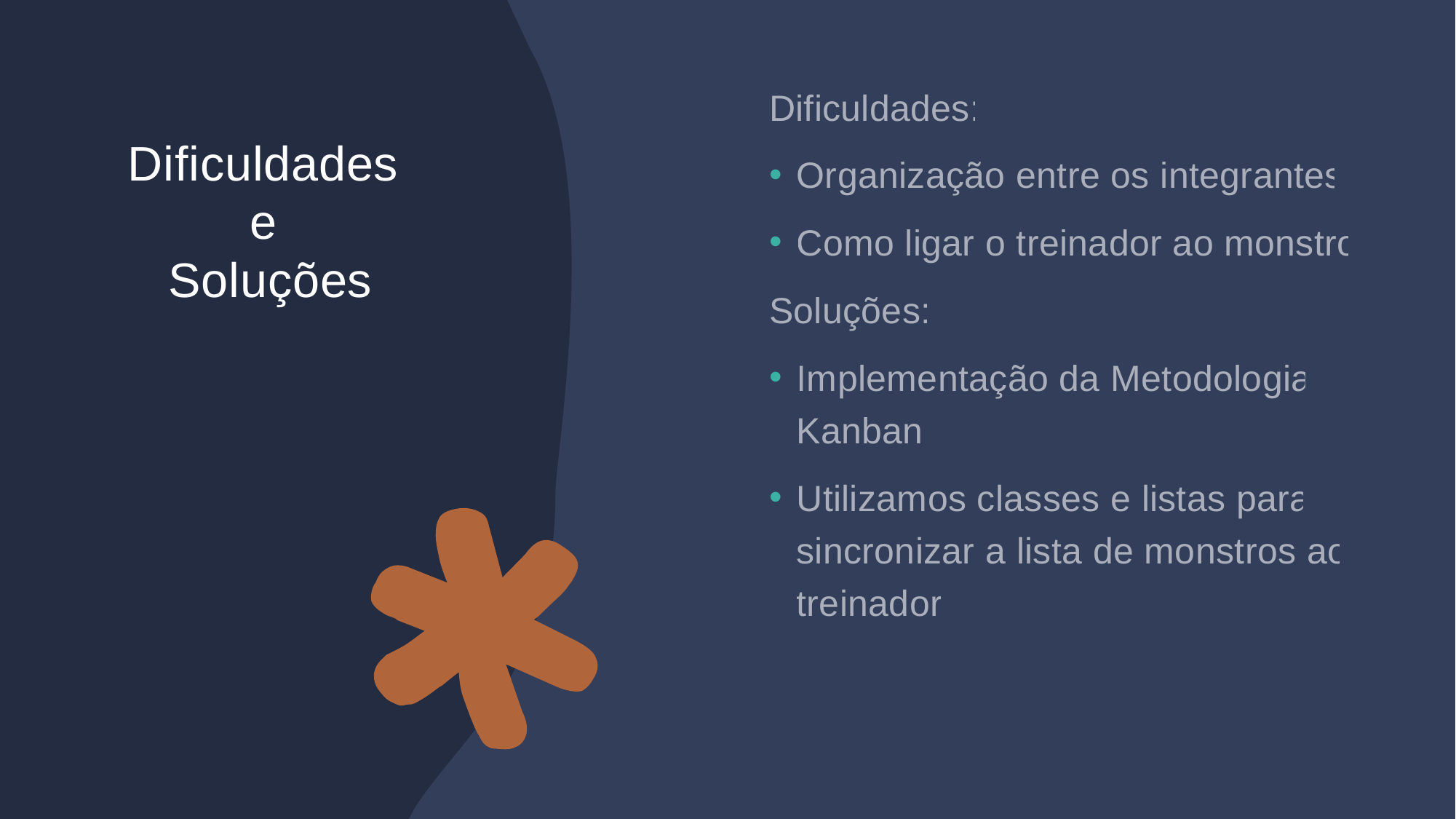

# Dificuldades e Soluções
Dificuldades:
Organização entre os integrantes
Como ligar o treinador ao monstro
Soluções:
Implementação da Metodologia Kanban
Utilizamos classes e listas para sincronizar a lista de monstros ao treinador